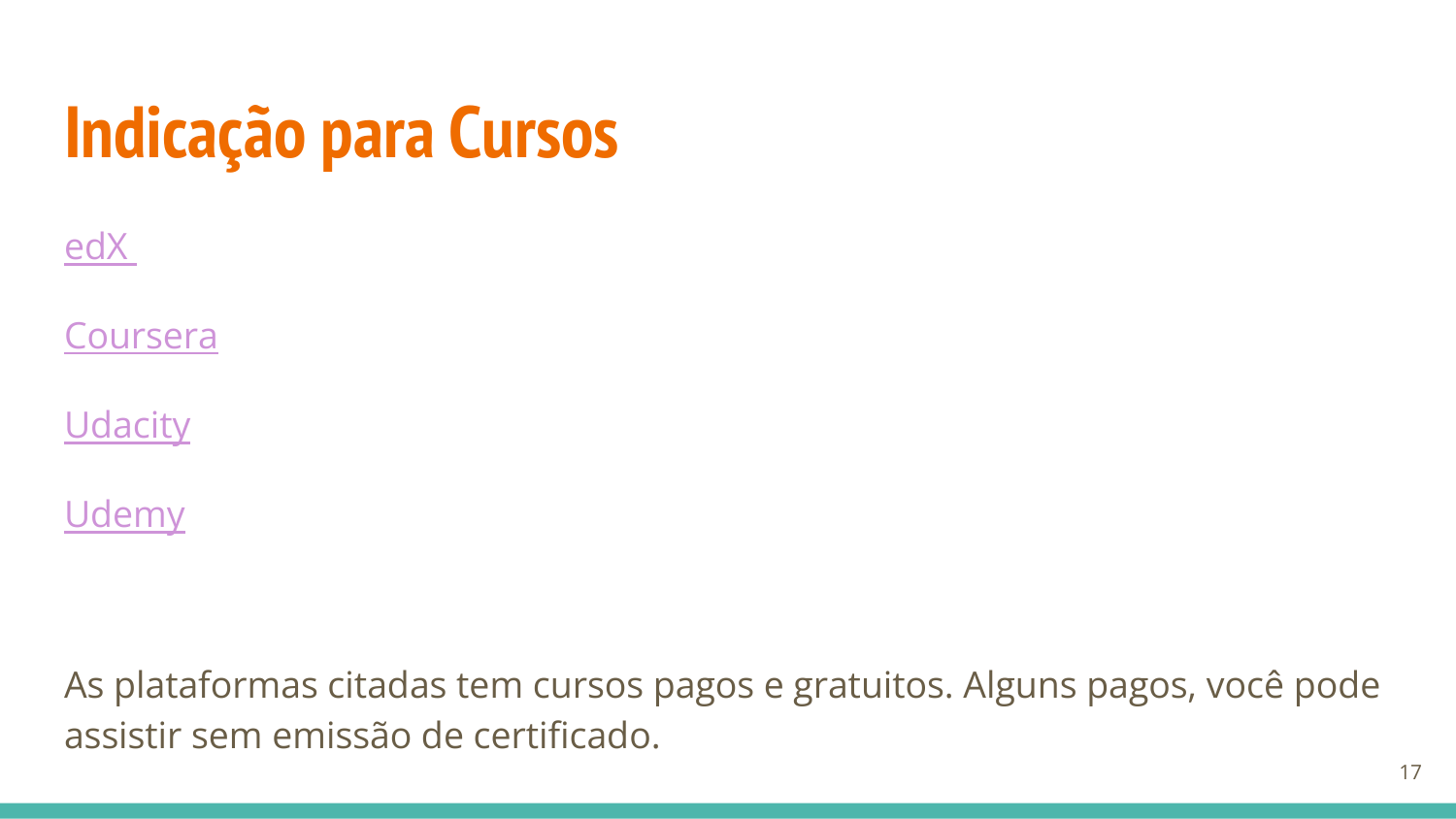

# Indicação para Cursos
edX
Coursera
Udacity
Udemy

As plataformas citadas tem cursos pagos e gratuitos. Alguns pagos, você pode assistir sem emissão de certificado.

17